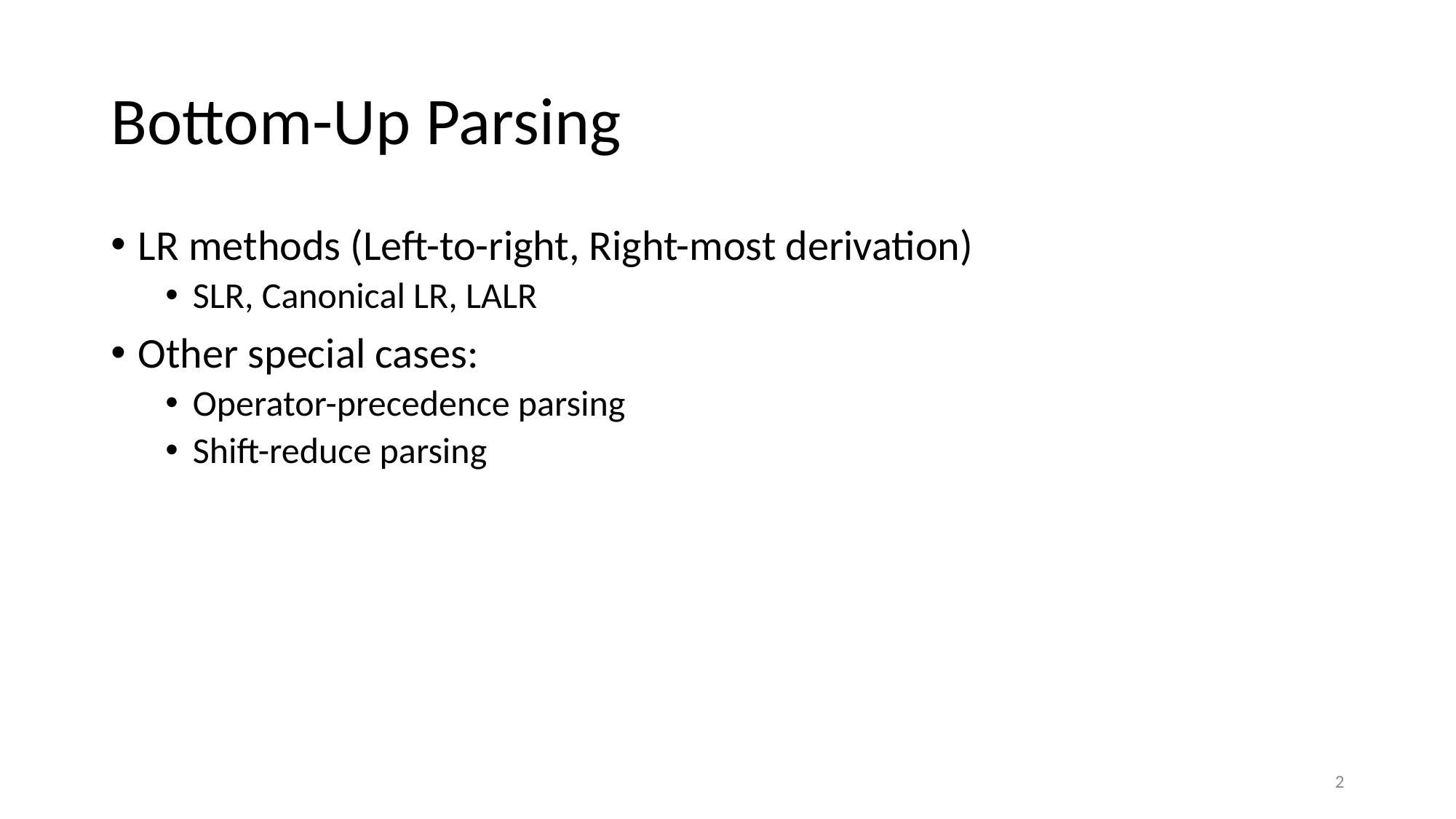

# Bottom-Up Parsing
LR methods (Left-to-right, Right-most derivation)
SLR, Canonical LR, LALR
Other special cases:
Operator-precedence parsing
Shift-reduce parsing

2